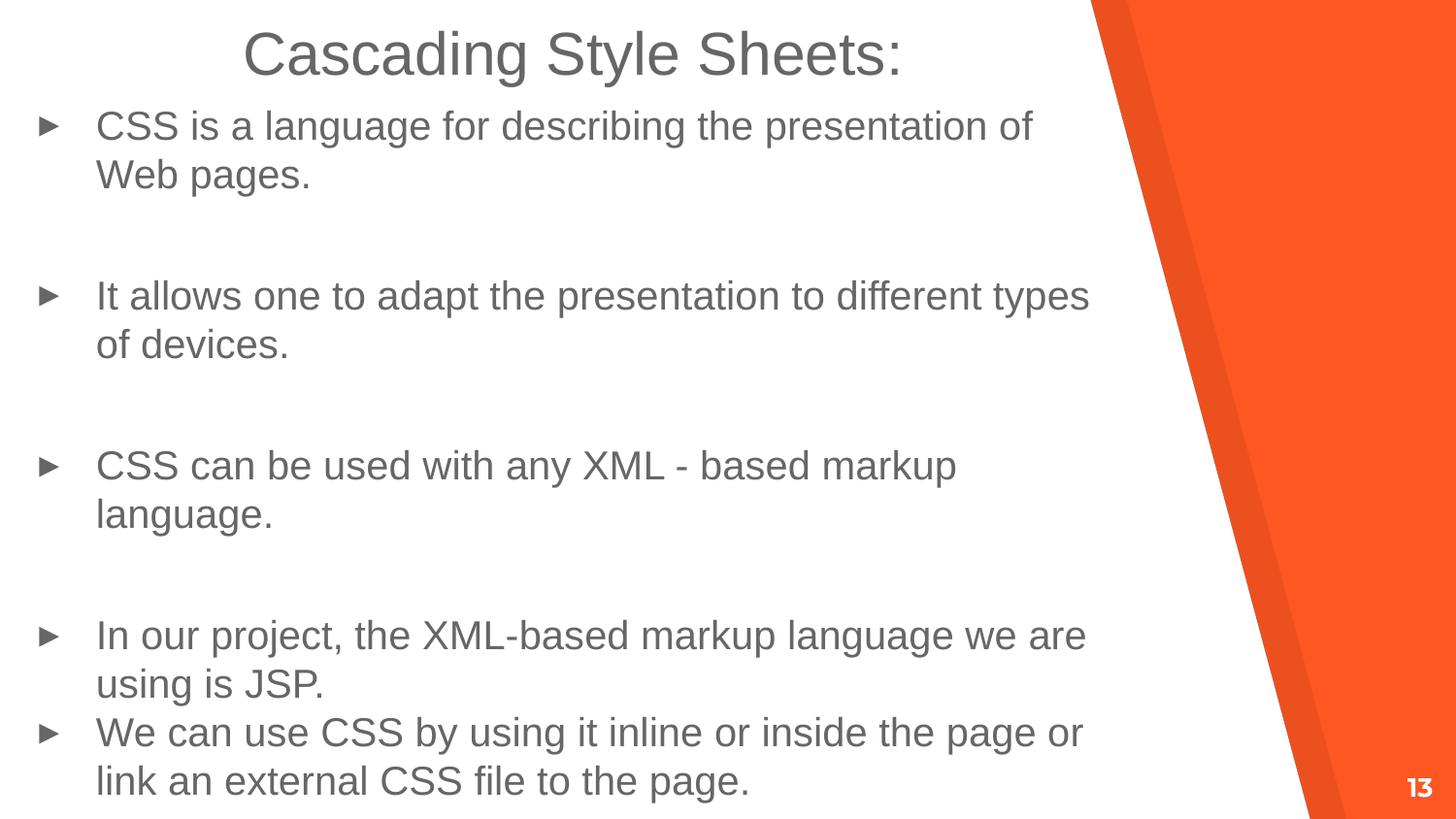

Cascading Style Sheets:
CSS is a language for describing the presentation of Web pages.

It allows one to adapt the presentation to different types of devices.

CSS can be used with any XML - based markup language.

In our project, the XML-based markup language we are using is JSP.
We can use CSS by using it inline or inside the page or link an external CSS file to the page.
13